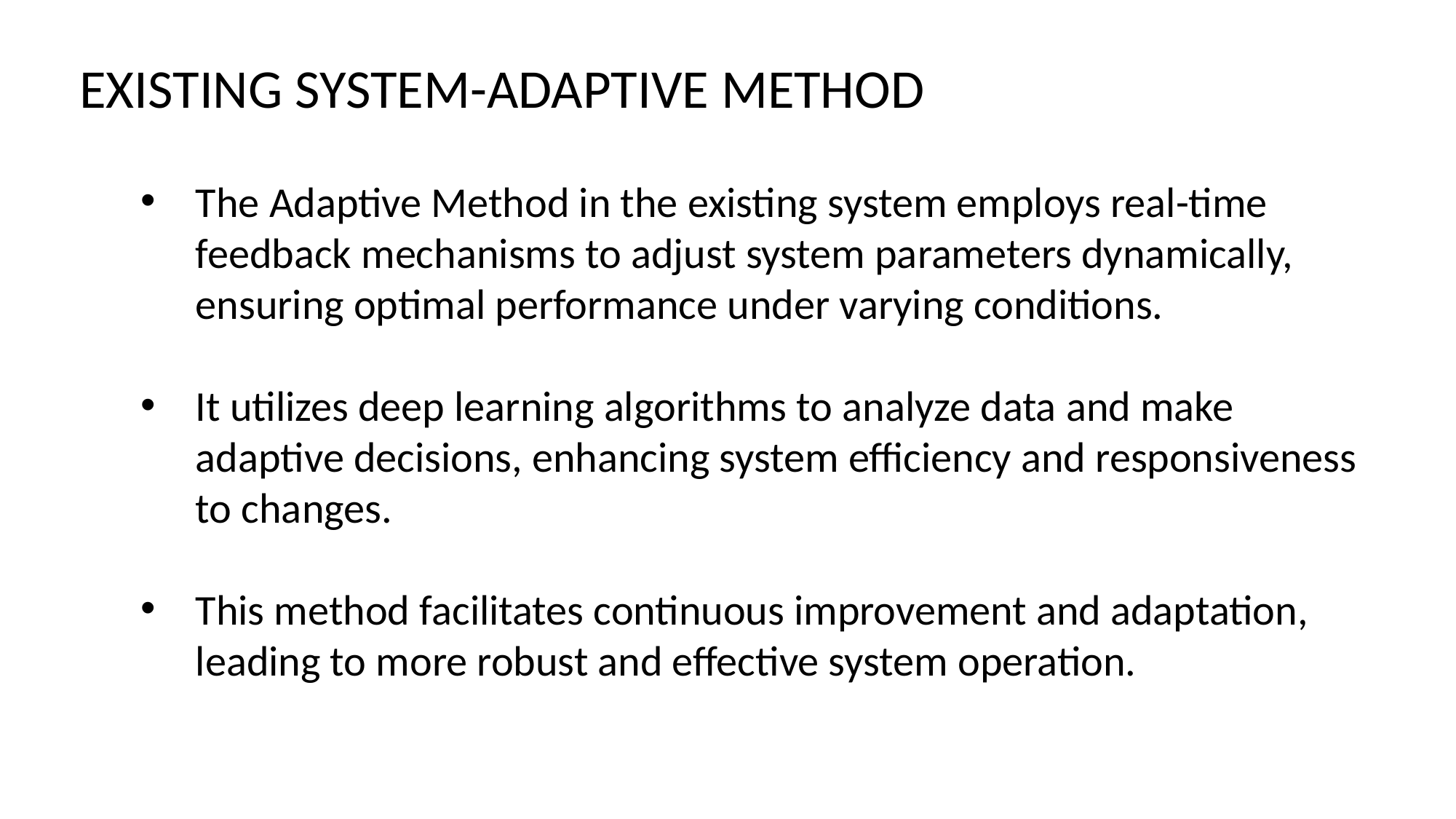

EXISTING SYSTEM-ADAPTIVE METHOD
The Adaptive Method in the existing system employs real-time feedback mechanisms to adjust system parameters dynamically, ensuring optimal performance under varying conditions.

It utilizes deep learning algorithms to analyze data and make adaptive decisions, enhancing system efficiency and responsiveness to changes.

This method facilitates continuous improvement and adaptation, leading to more robust and effective system operation.